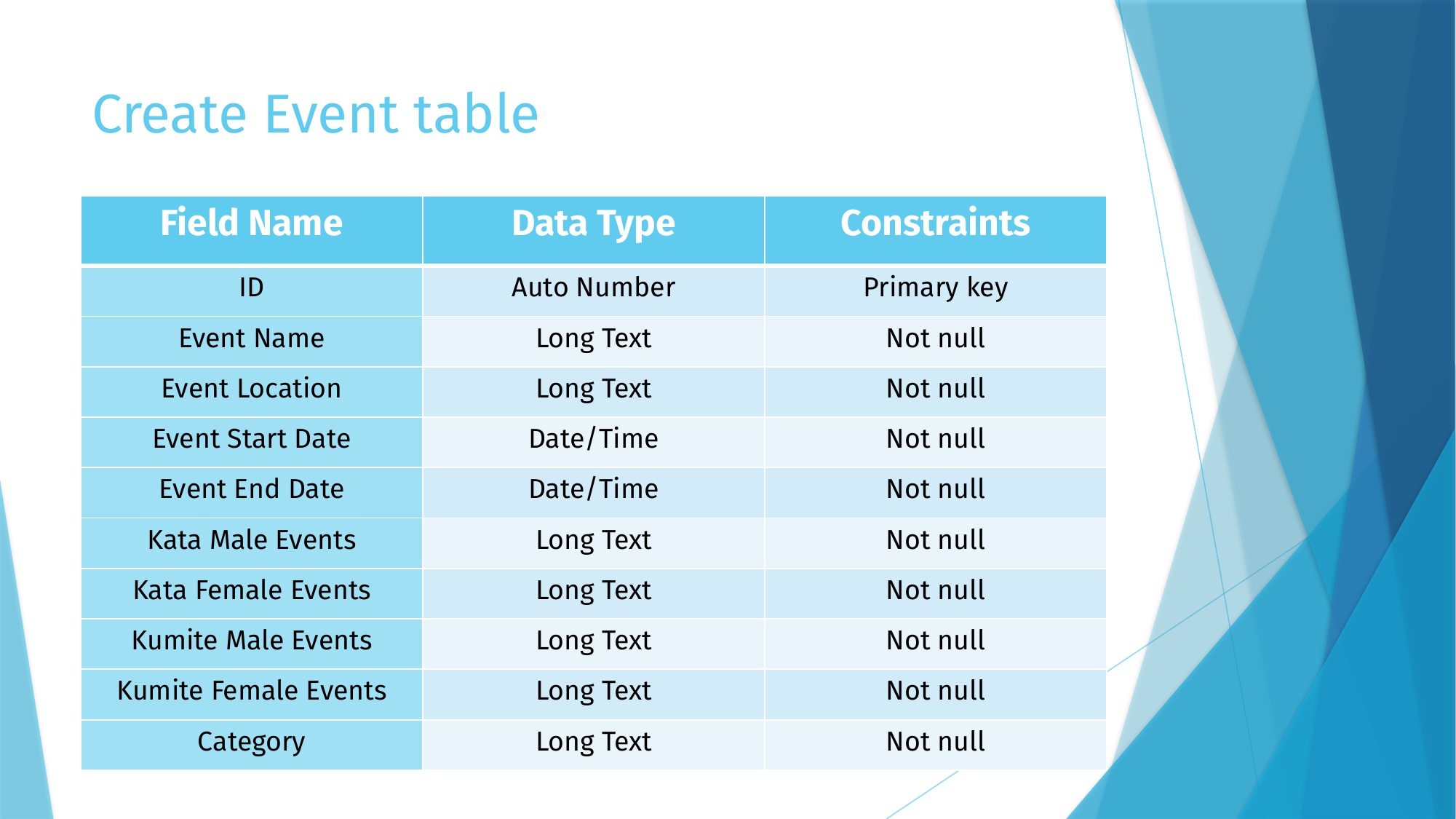

# Create Event table
| Field Name | Data Type | Constraints |
| --- | --- | --- |
| ID | Auto Number | Primary key |
| Event Name | Long Text | Not null |
| Event Location | Long Text | Not null |
| Event Start Date | Date/Time | Not null |
| Event End Date | Date/Time | Not null |
| Kata Male Events | Long Text | Not null |
| Kata Female Events | Long Text | Not null |
| Kumite Male Events | Long Text | Not null |
| Kumite Female Events | Long Text | Not null |
| Category | Long Text | Not null |